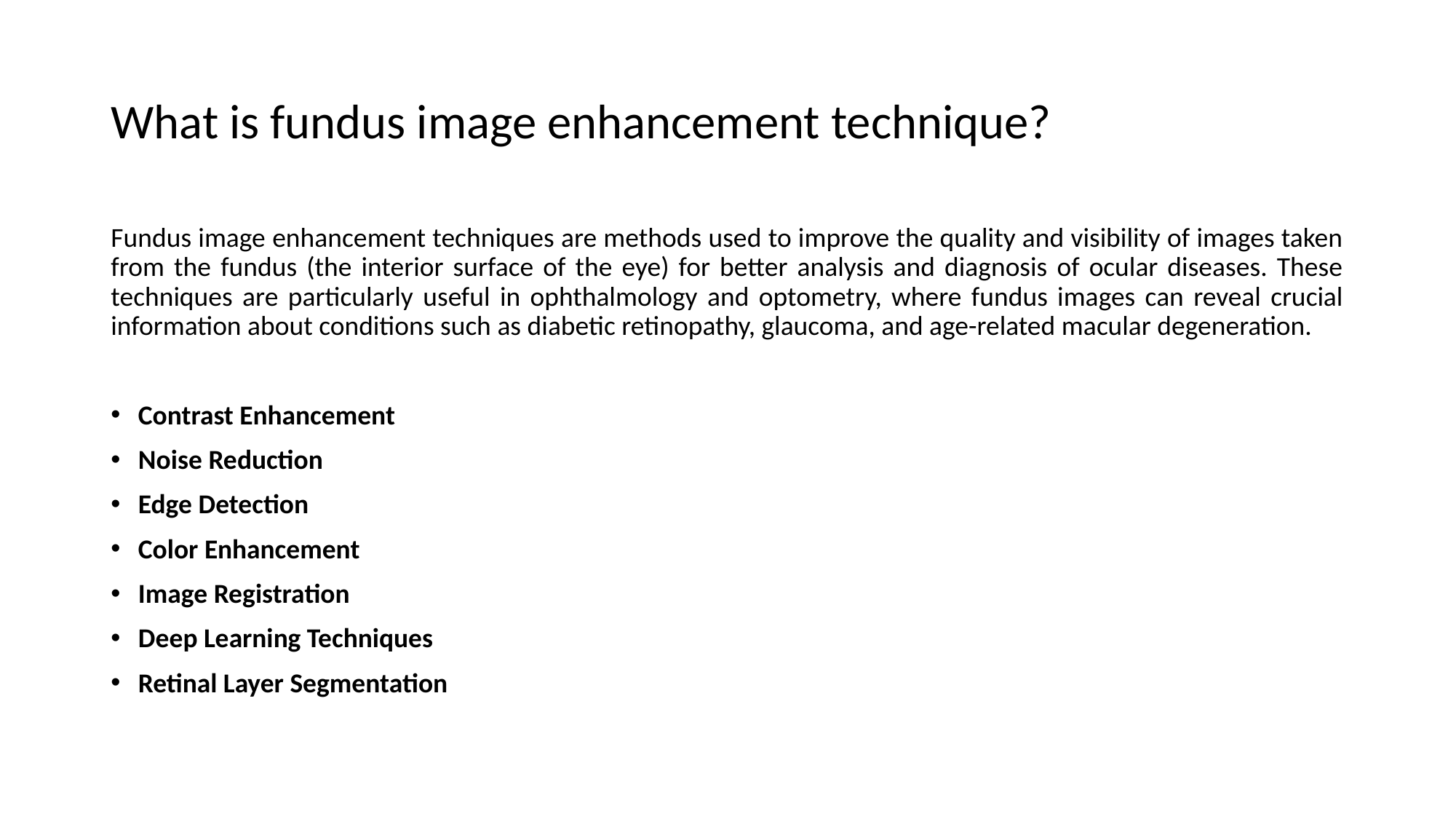

# What is fundus image enhancement technique?
Fundus image enhancement techniques are methods used to improve the quality and visibility of images taken from the fundus (the interior surface of the eye) for better analysis and diagnosis of ocular diseases. These techniques are particularly useful in ophthalmology and optometry, where fundus images can reveal crucial information about conditions such as diabetic retinopathy, glaucoma, and age-related macular degeneration.

Contrast Enhancement
Noise Reduction
Edge Detection
Color Enhancement
Image Registration
Deep Learning Techniques
Retinal Layer Segmentation